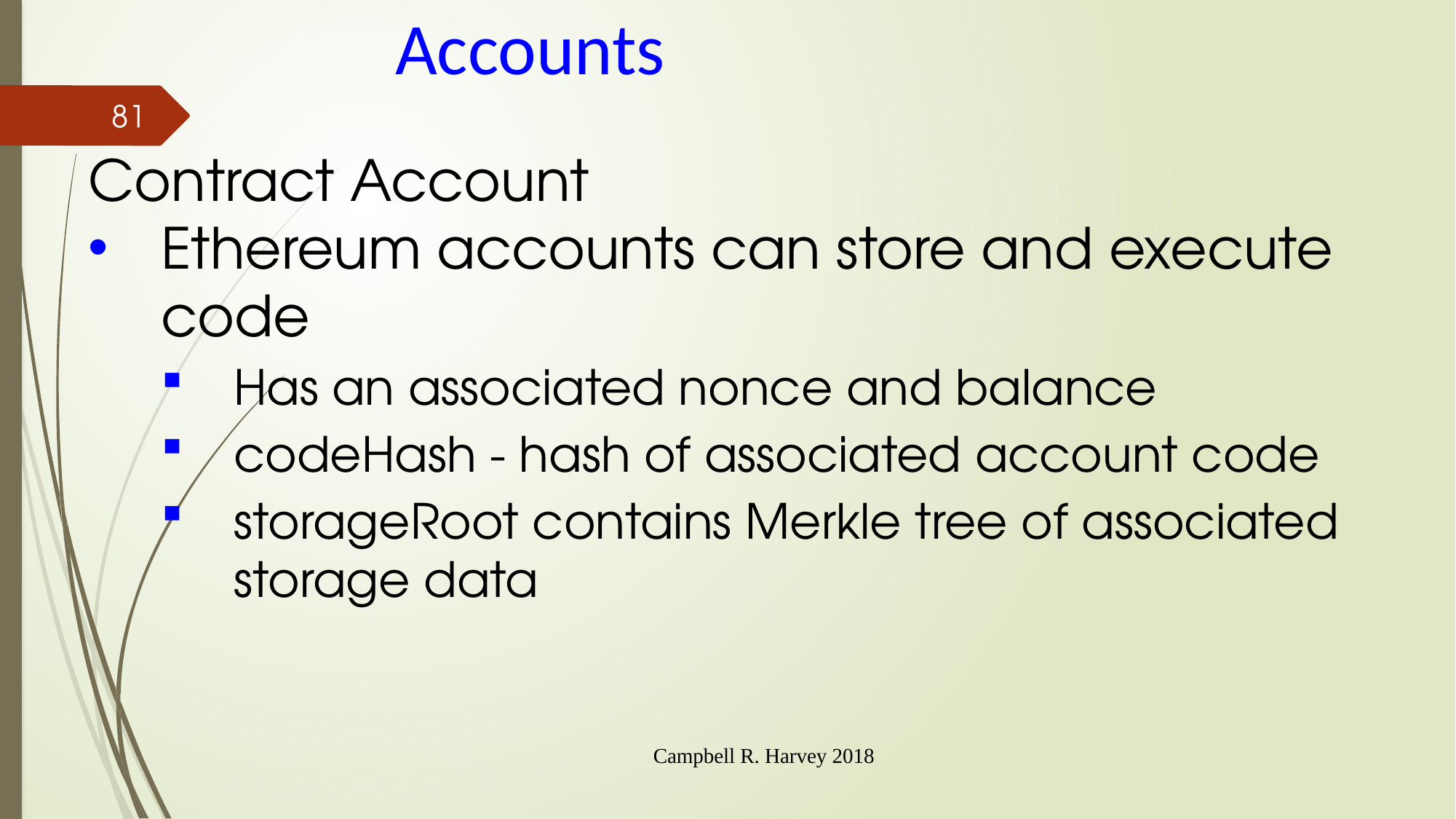

# Accounts
81
Contract Account
Ethereum accounts can store and execute code
Has an associated nonce and balance
codeHash - hash of associated account code
storageRoot contains Merkle tree of associated storage data

Campbell R. Harvey 2018